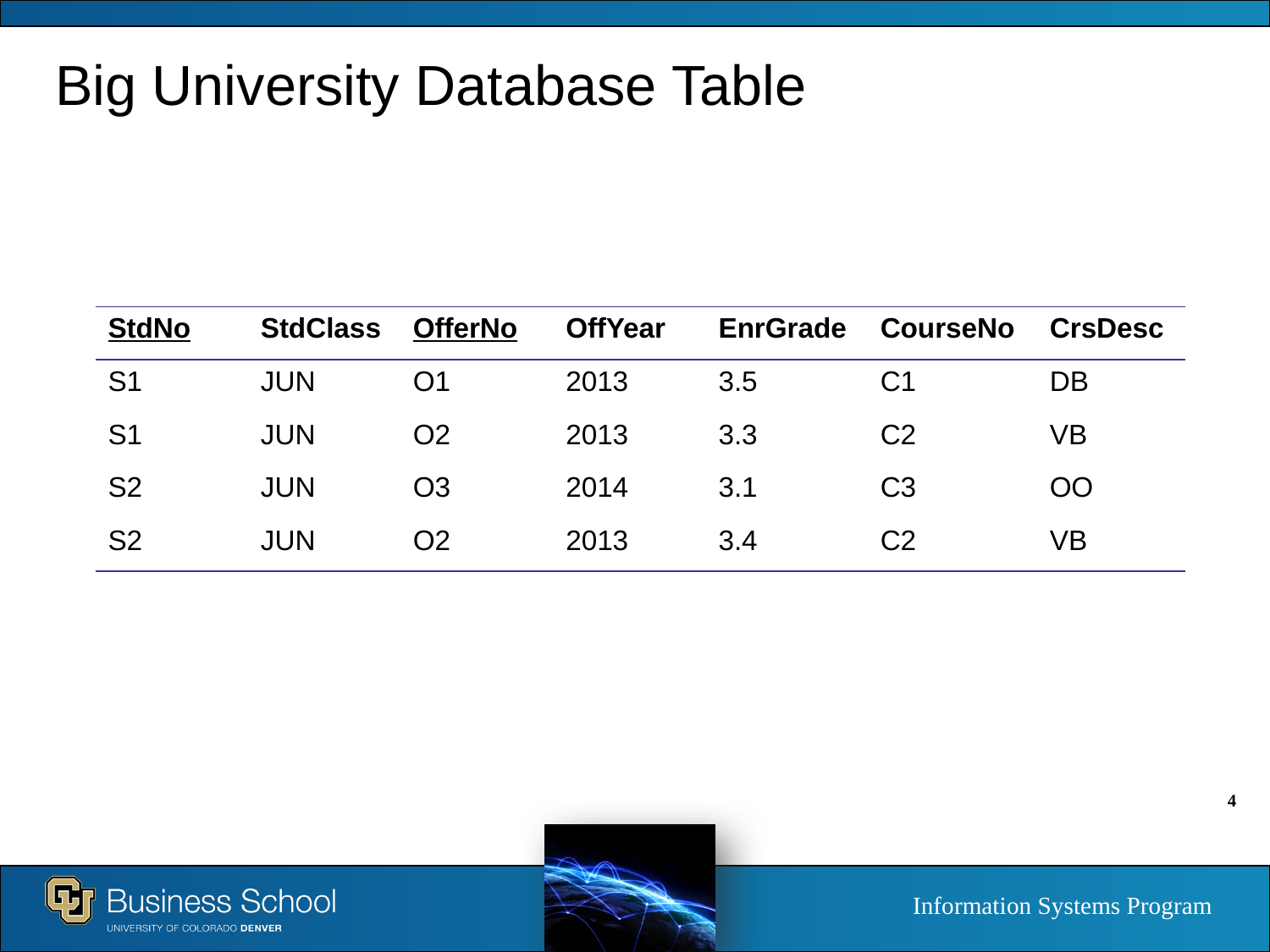

# Big University Database Table
| StdNo | StdClass | OfferNo | OffYear | EnrGrade | CourseNo | CrsDesc |
| --- | --- | --- | --- | --- | --- | --- |
| S1 | JUN | O1 | 2013 | 3.5 | C1 | DB |
| S1 | JUN | O2 | 2013 | 3.3 | C2 | VB |
| S2 | JUN | O3 | 2014 | 3.1 | C3 | OO |
| S2 | JUN | O2 | 2013 | 3.4 | C2 | VB |